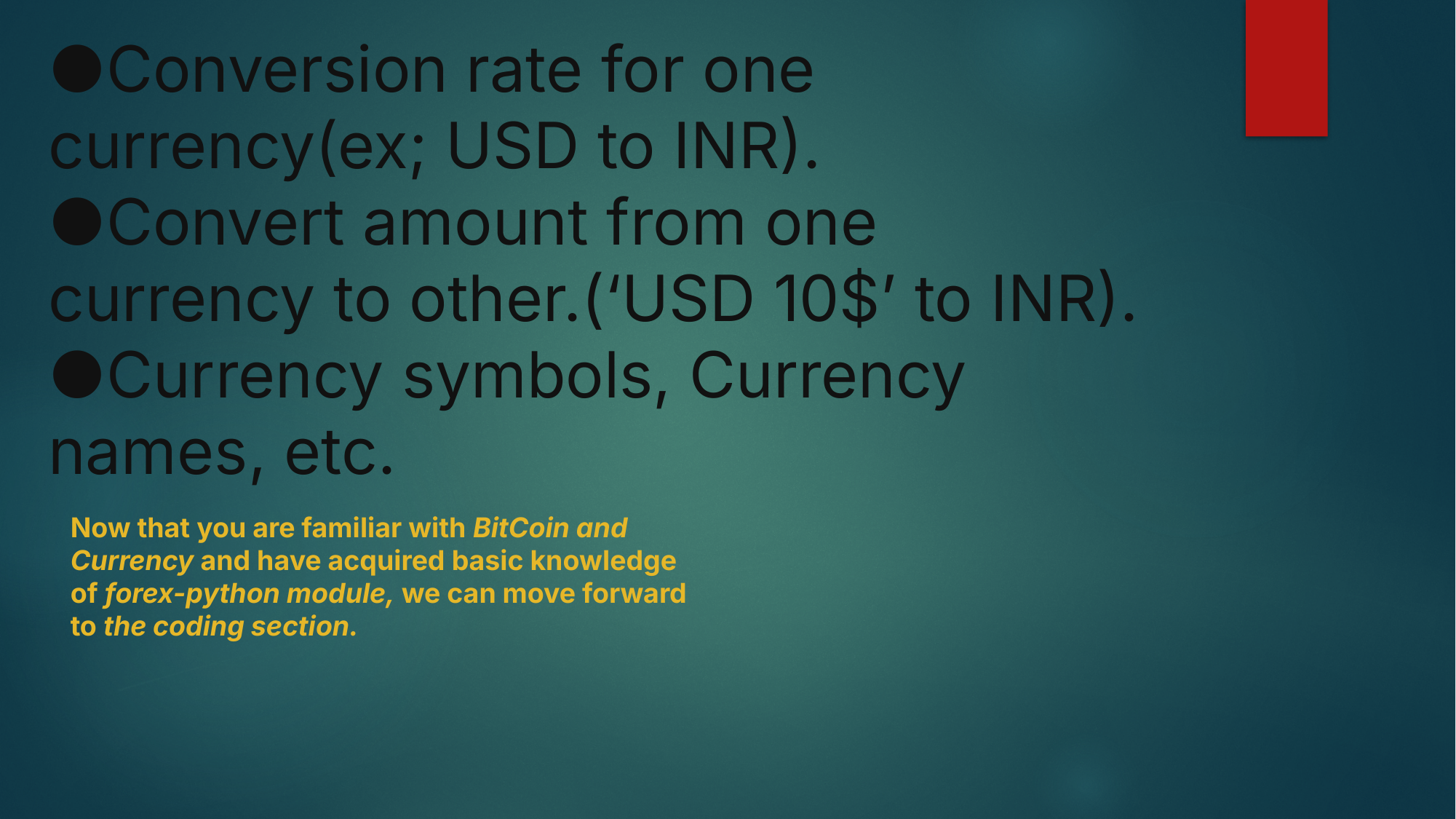

# ●Conversion rate for one currency(ex; USD to INR). ●Convert amount from one currency to other.(‘USD 10$’ to INR). ●Currency symbols, Currency names, etc.
Now that you are familiar with BitCoin and Currency and have acquired basic knowledge of forex-python module, we can move forward to the coding section.